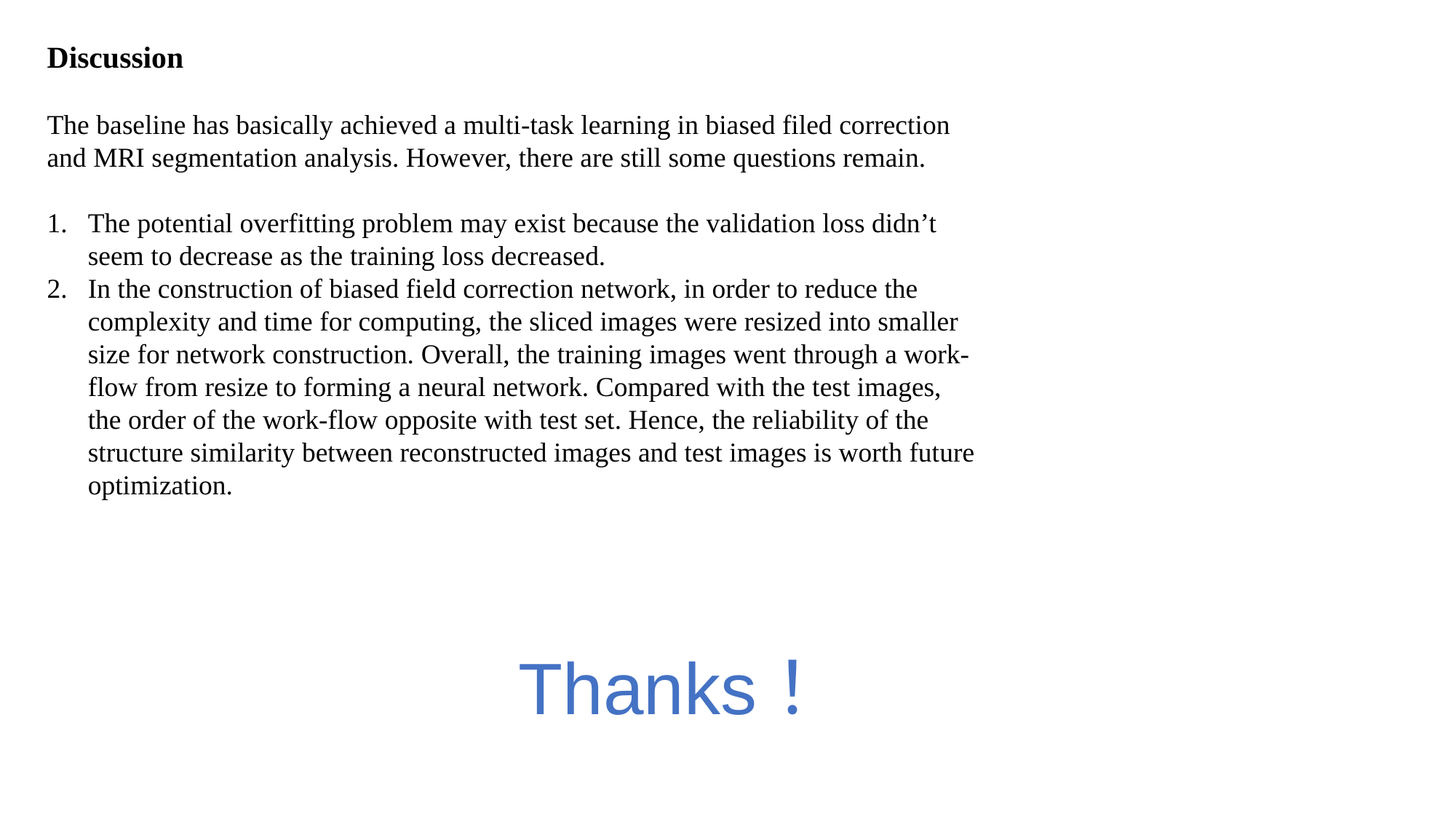

Discussion

The baseline has basically achieved a multi-task learning in biased filed correction and MRI segmentation analysis. However, there are still some questions remain.

The potential overfitting problem may exist because the validation loss didn’t seem to decrease as the training loss decreased.
In the construction of biased field correction network, in order to reduce the complexity and time for computing, the sliced images were resized into smaller size for network construction. Overall, the training images went through a work-flow from resize to forming a neural network. Compared with the test images, the order of the work-flow opposite with test set. Hence, the reliability of the structure similarity between reconstructed images and test images is worth future optimization.
Thanks！